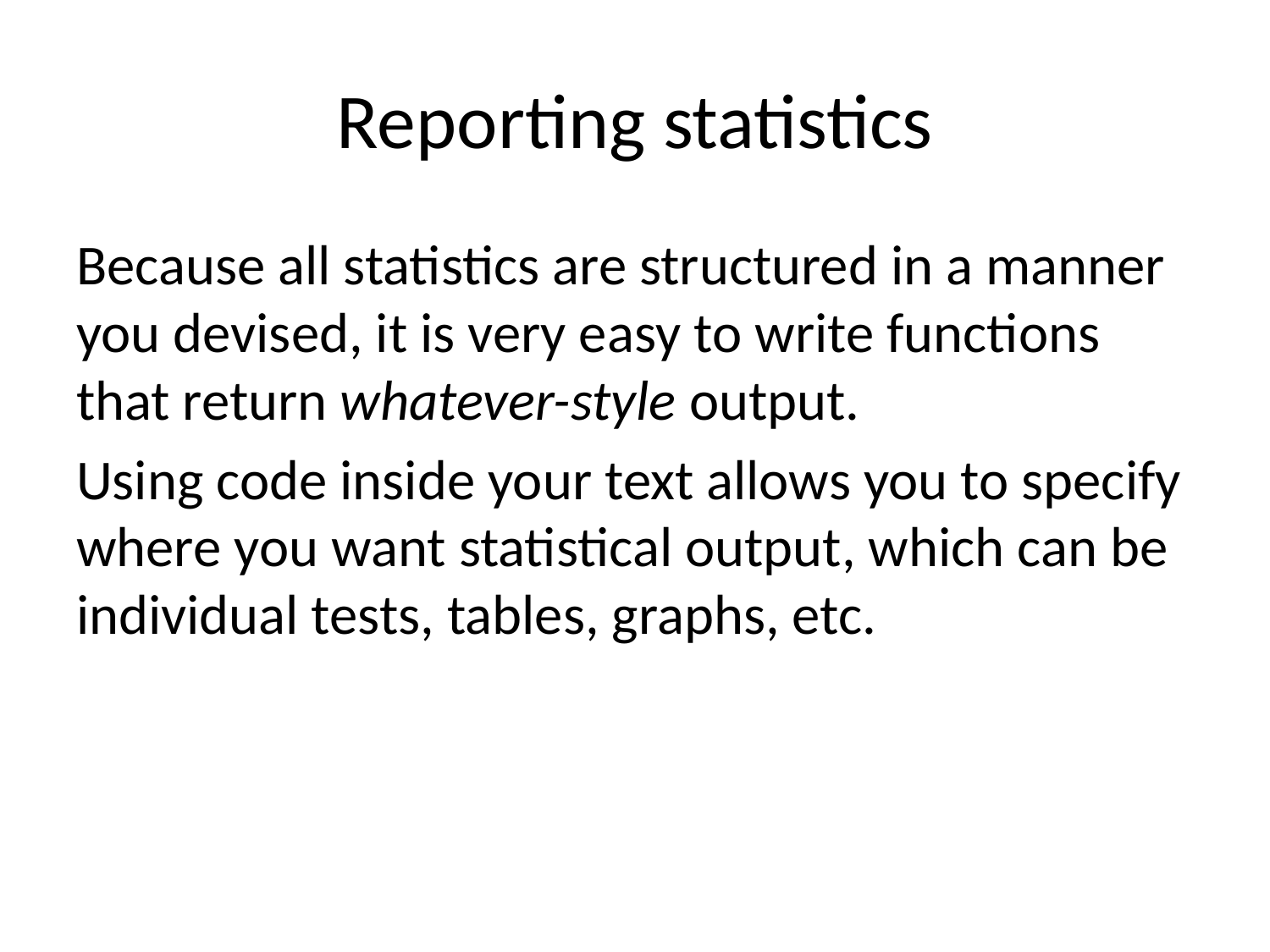

# Reporting statistics
Because all statistics are structured in a manner you devised, it is very easy to write functions that return whatever-style output.
Using code inside your text allows you to specify where you want statistical output, which can be individual tests, tables, graphs, etc.